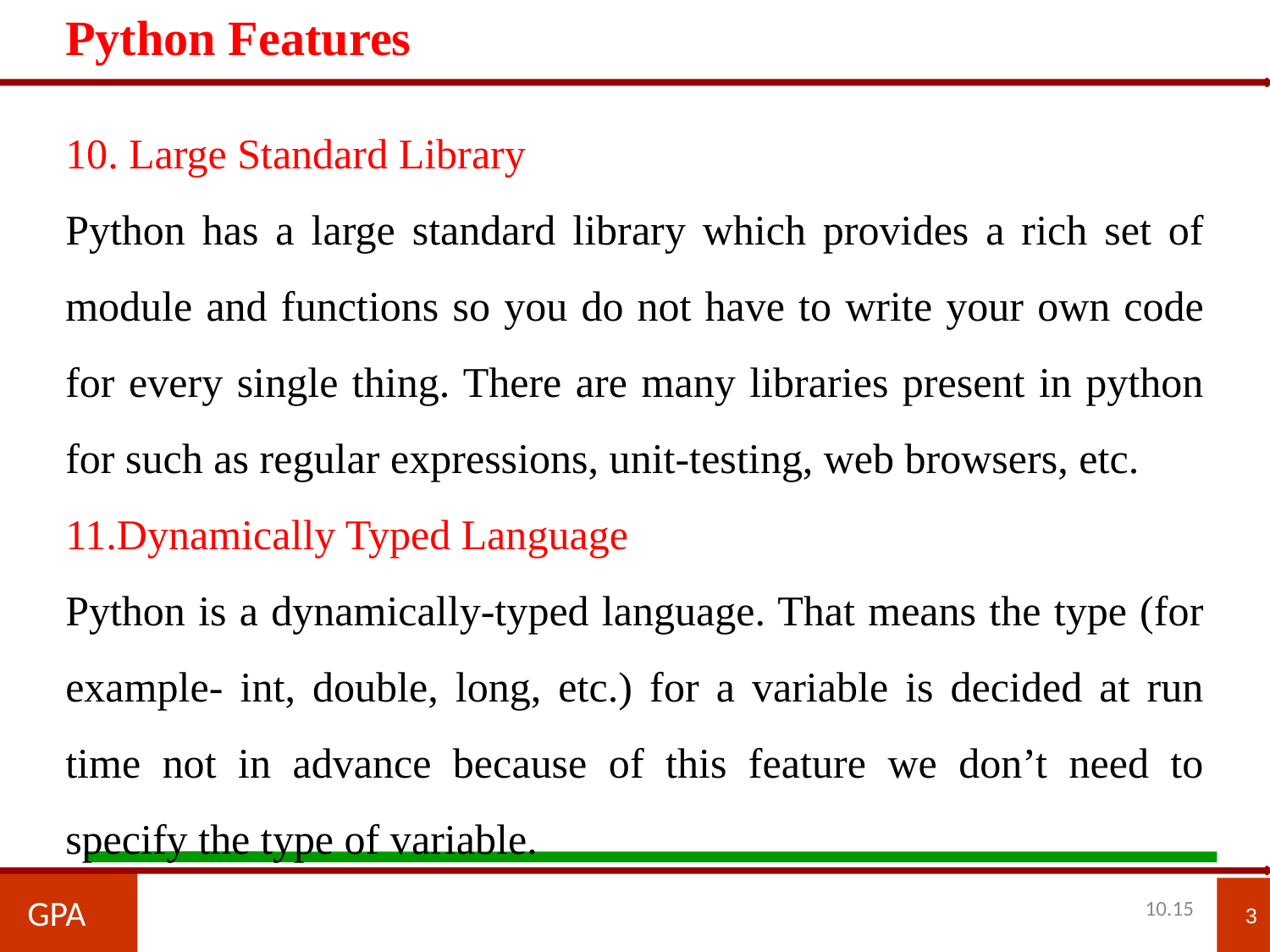

Python Features

10. Large Standard Library
Python has a large standard library which provides a rich set of module and functions so you do not have to write your own code for every single thing. There are many libraries present in python for such as regular expressions, unit-testing, web browsers, etc.
11.Dynamically Typed Language
Python is a dynamically-typed language. That means the type (for example- int, double, long, etc.) for a variable is decided at run time not in advance because of this feature we don’t need to specify the type of variable.

GPA
3
10.15